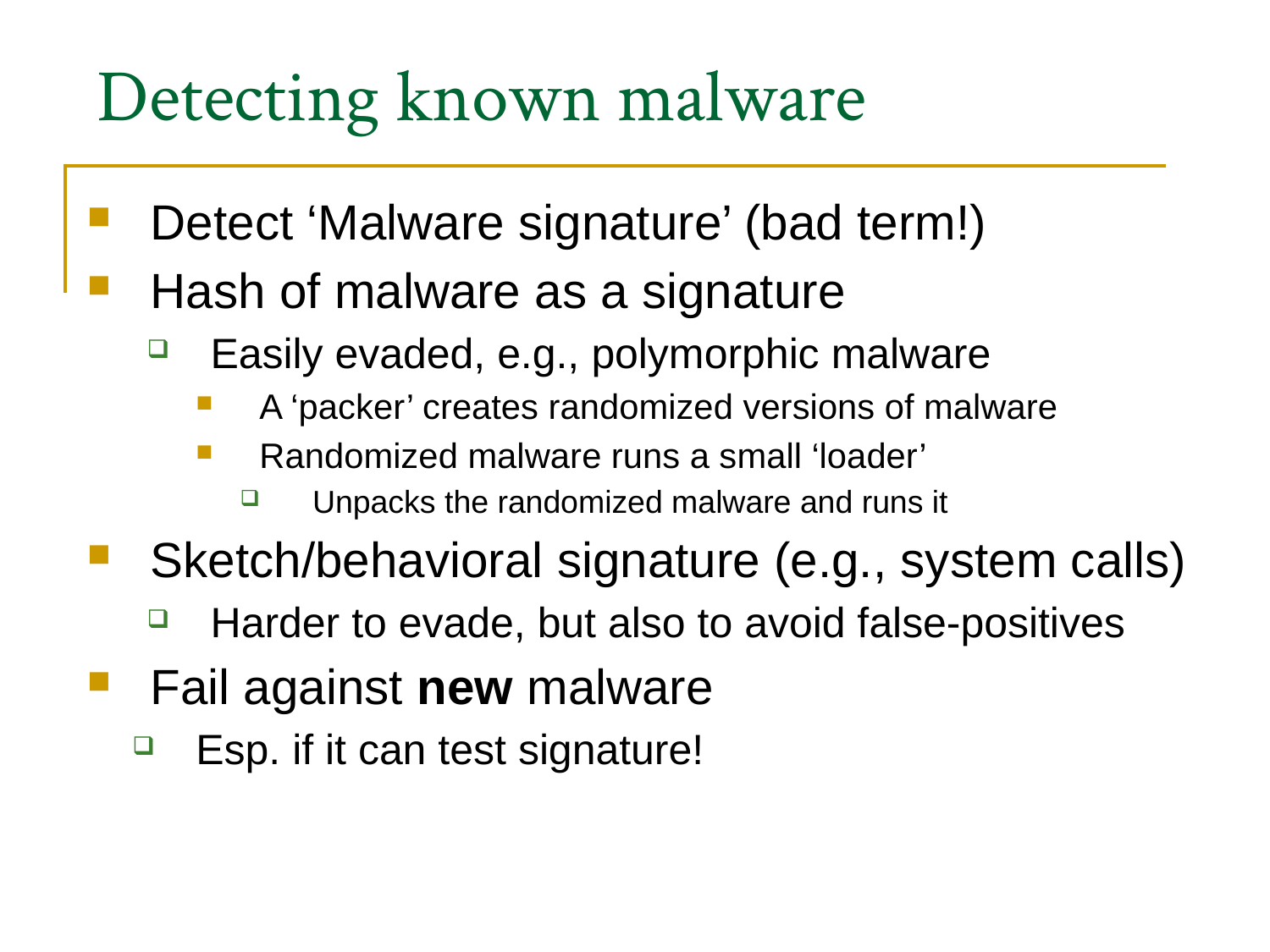

# Detecting known malware
Detect ‘Malware signature’ (bad term!)
Hash of malware as a signature
Easily evaded, e.g., polymorphic malware
A ‘packer’ creates randomized versions of malware
Randomized malware runs a small ‘loader’
 Unpacks the randomized malware and runs it
Sketch/behavioral signature (e.g., system calls)
Harder to evade, but also to avoid false-positives
Fail against new malware
Esp. if it can test signature!